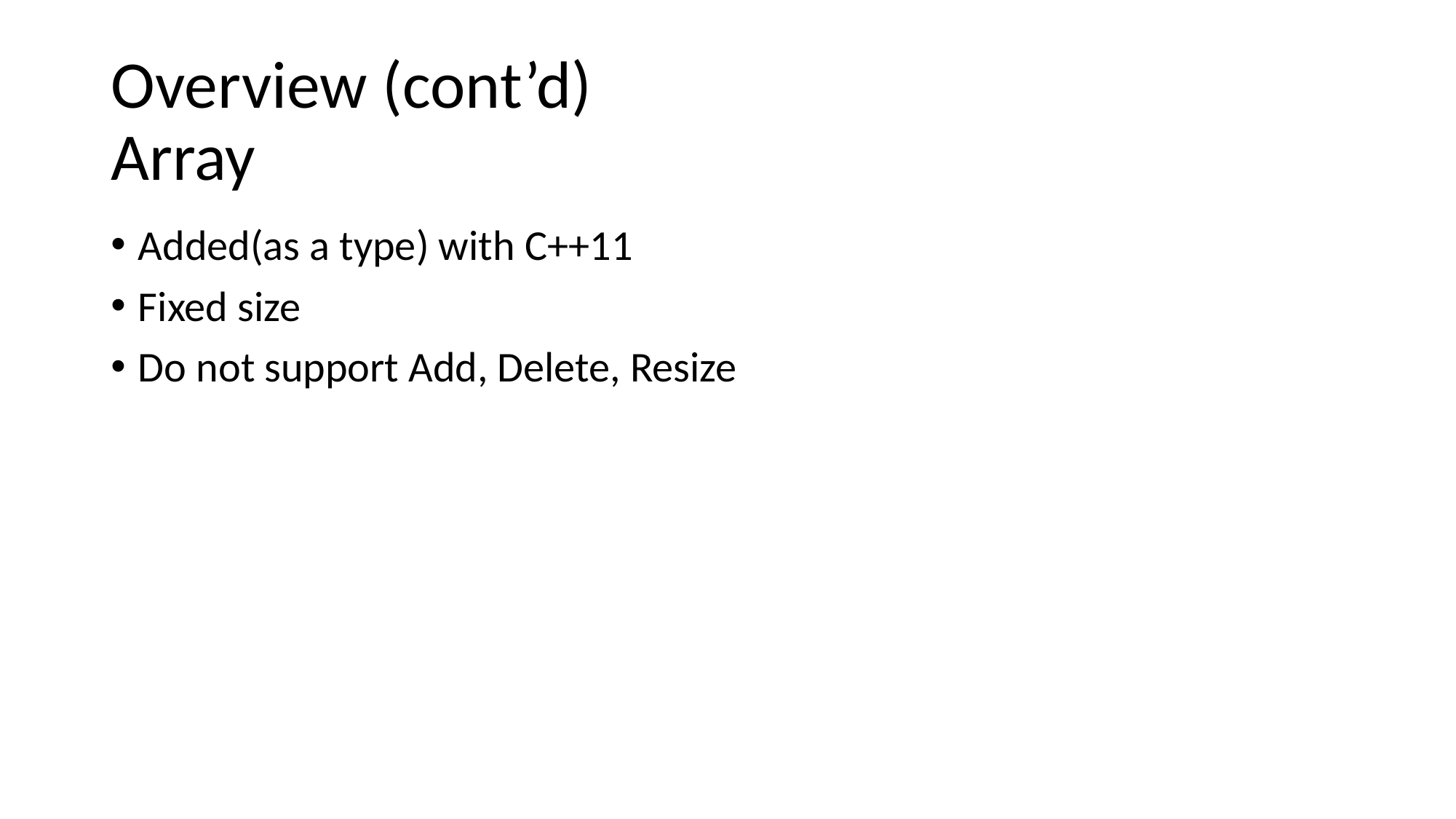

# Overview (cont’d) Array
Added(as a type) with C++11
Fixed size
Do not support Add, Delete, Resize